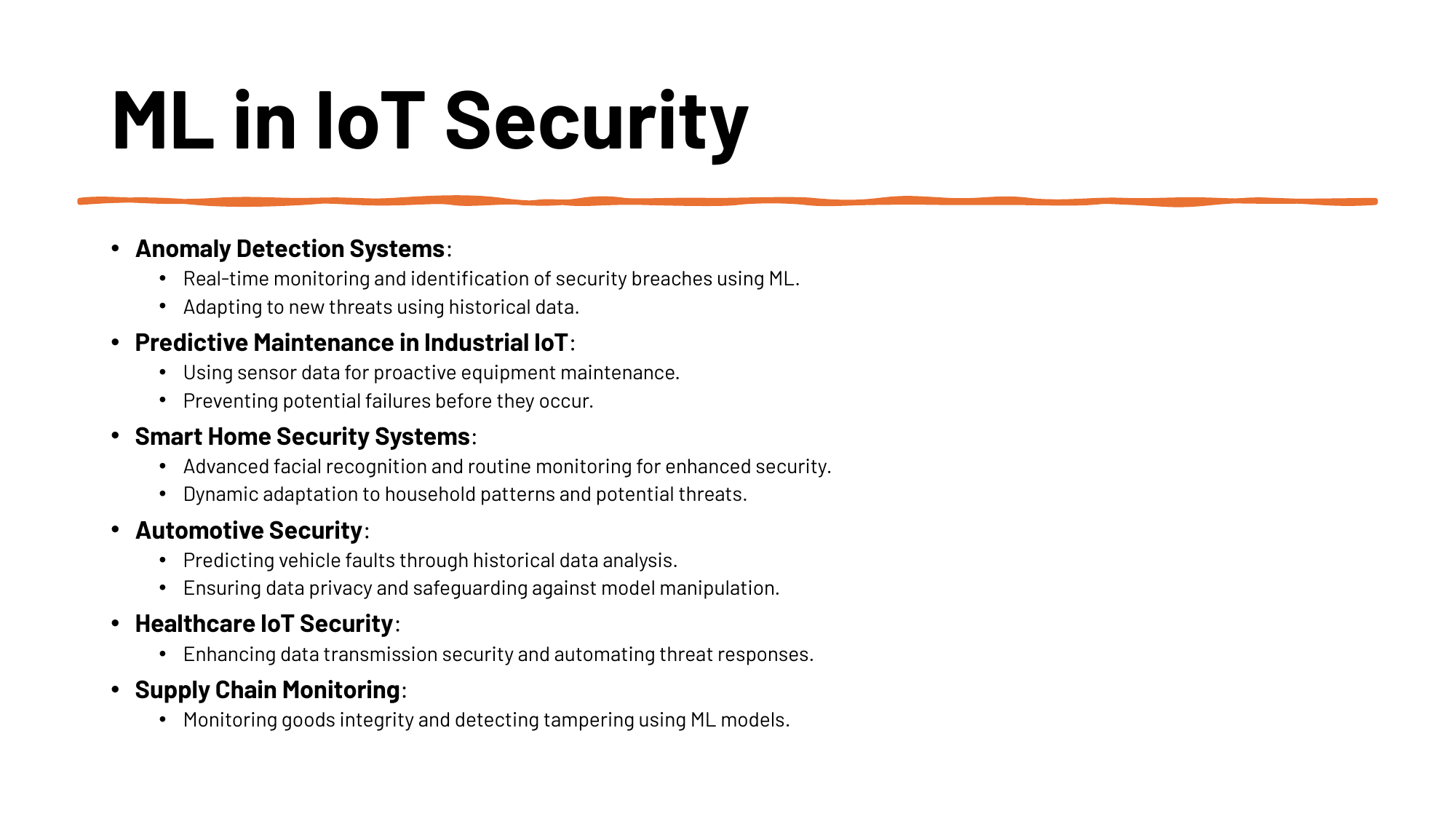

# ML in IoT Security

Anomaly Detection Systems:
Real-time monitoring and identification of security breaches using ML.
Adapting to new threats using historical data.
Predictive Maintenance in Industrial IoT:
Using sensor data for proactive equipment maintenance.
Preventing potential failures before they occur.
Smart Home Security Systems:
Advanced facial recognition and routine monitoring for enhanced security.
Dynamic adaptation to household patterns and potential threats.
Automotive Security:
Predicting vehicle faults through historical data analysis.
Ensuring data privacy and safeguarding against model manipulation.
Healthcare IoT Security:
Enhancing data transmission security and automating threat responses.
Supply Chain Monitoring:
Monitoring goods integrity and detecting tampering using ML models.